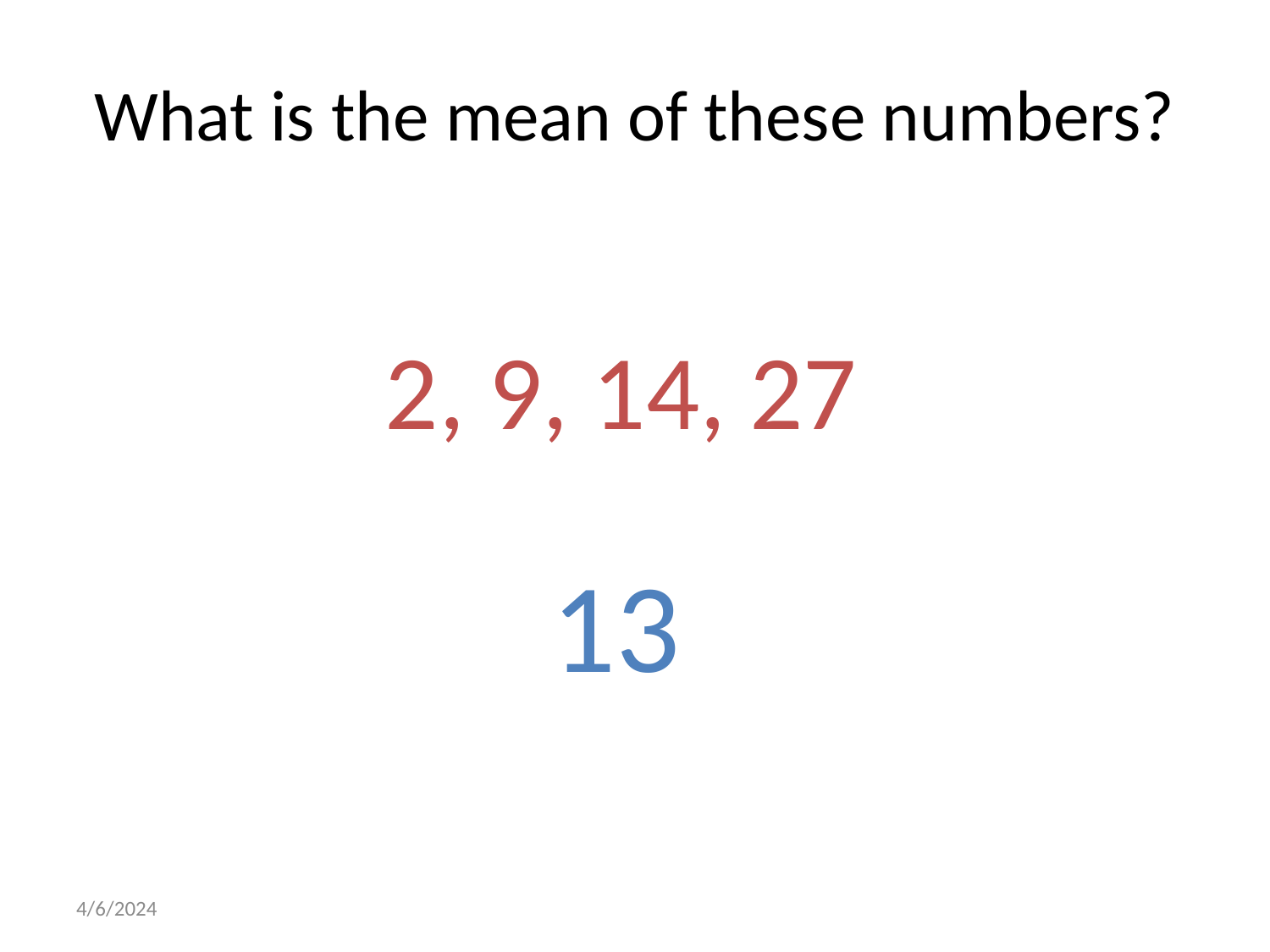

# What is the mean of these numbers?
2, 9, 14, 27
13
4/6/2024